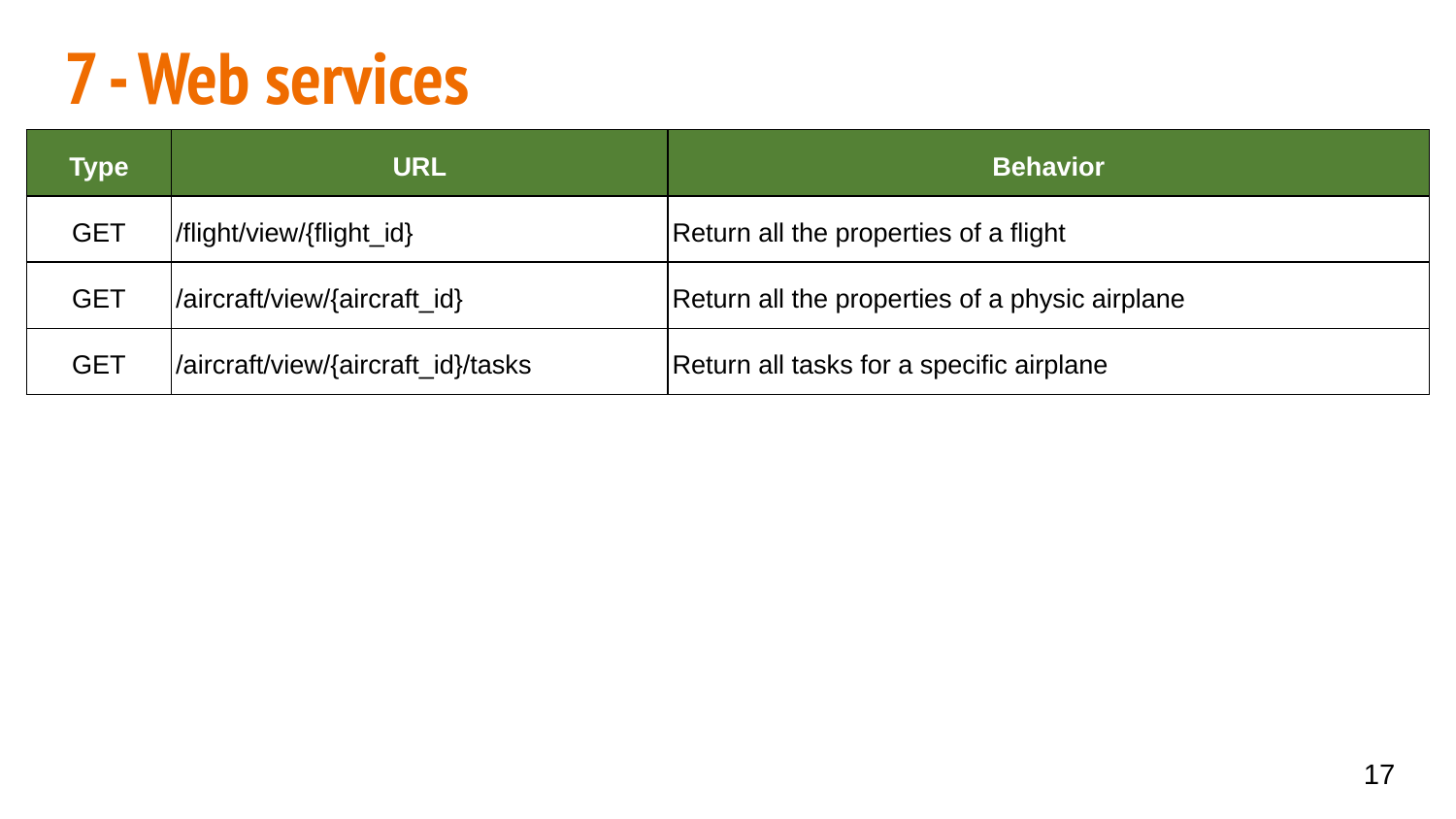

# 7 - Web services
| Type | URL | Behavior |
| --- | --- | --- |
| GET | /flight/view/{flight\_id} | Return all the properties of a flight |
| GET | /aircraft/view/{aircraft\_id} | Return all the properties of a physic airplane |
| GET | /aircraft/view/{aircraft\_id}/tasks | Return all tasks for a specific airplane |
17